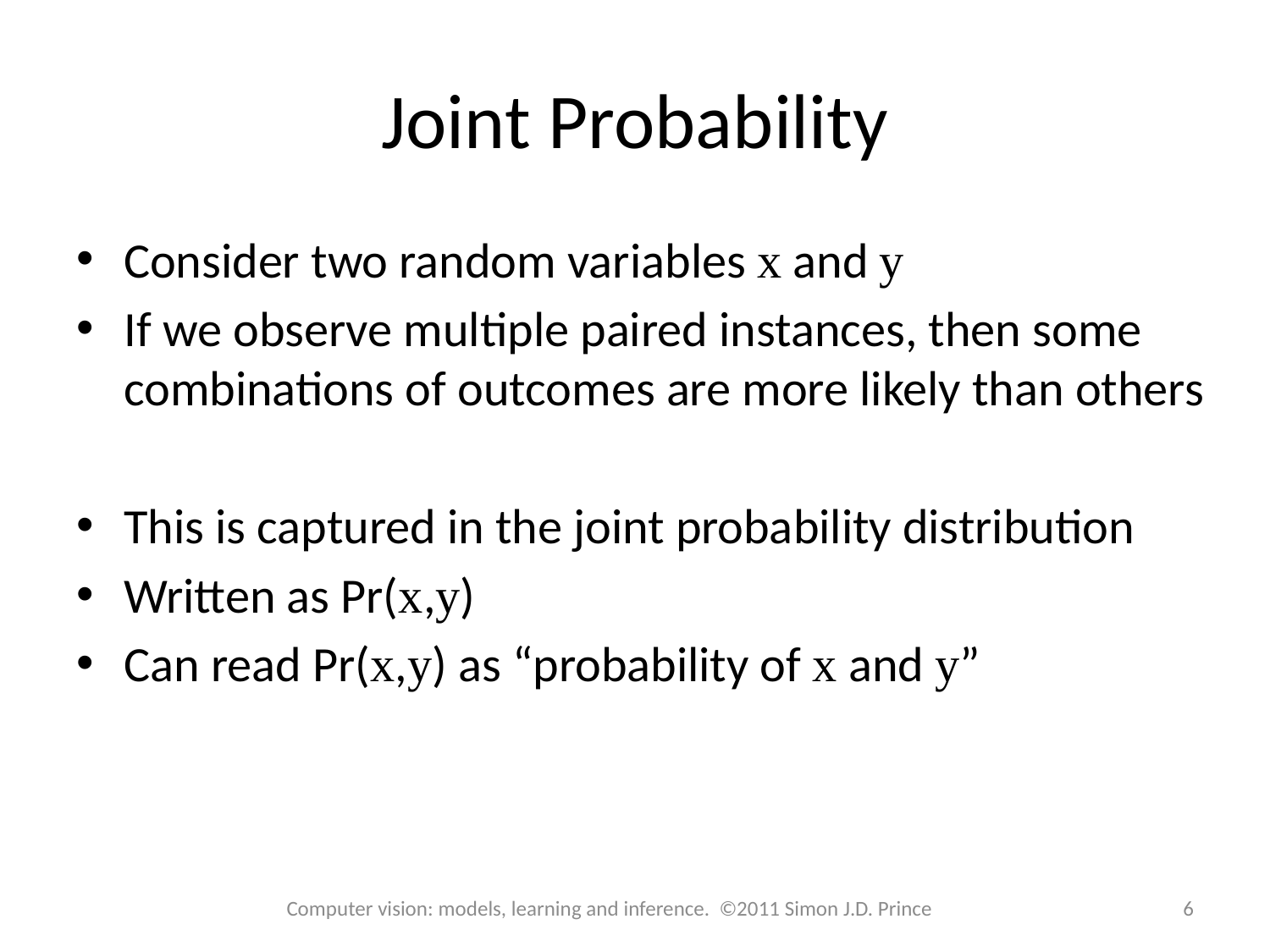

# Joint Probability
Consider two random variables x and y
If we observe multiple paired instances, then some combinations of outcomes are more likely than others

This is captured in the joint probability distribution
Written as Pr(x,y)
Can read Pr(x,y) as “probability of x and y”
Computer vision: models, learning and inference.  ©2011 Simon J.D. Prince
6